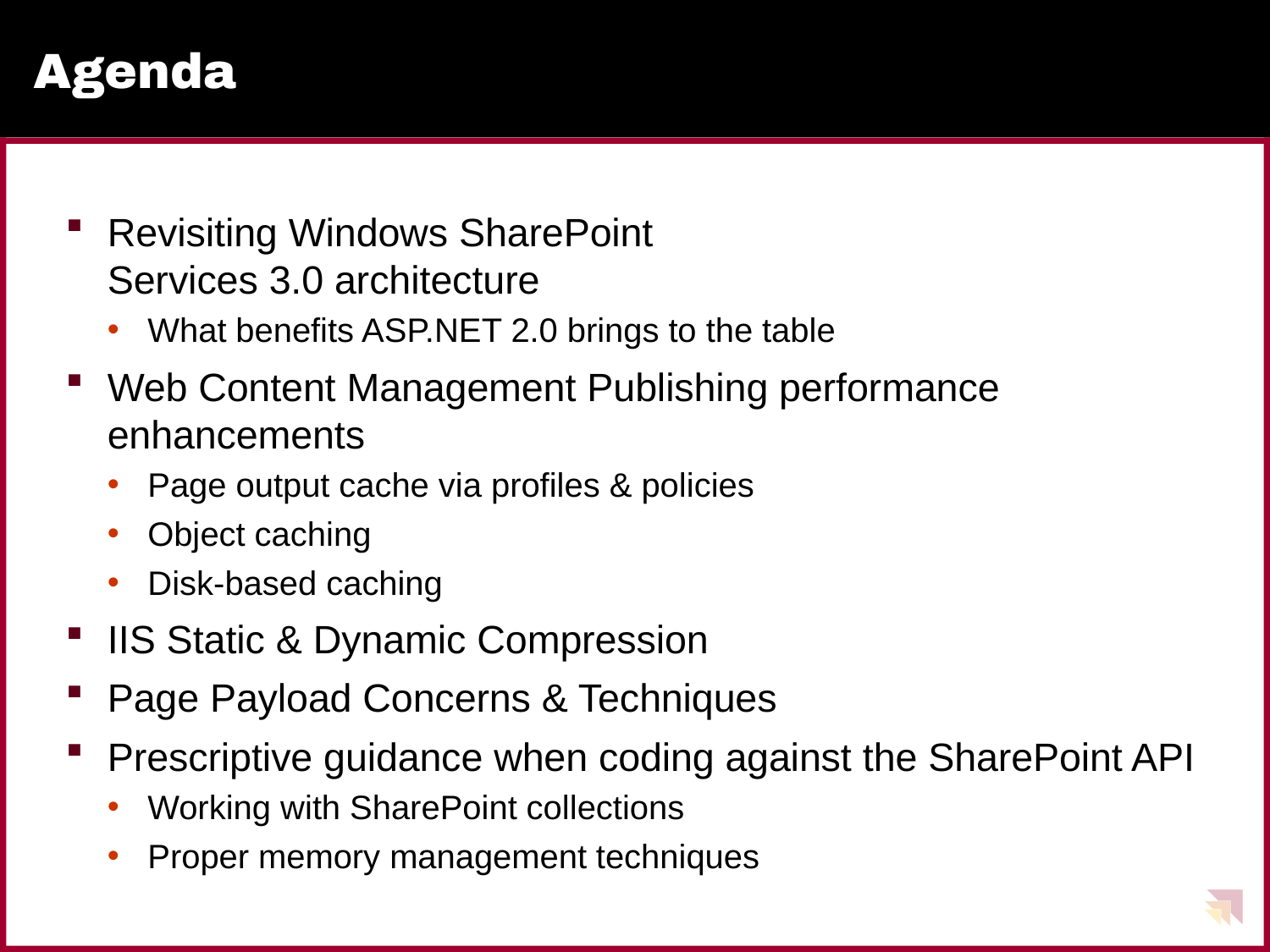

# Agenda
Revisiting Windows SharePoint
Services 3.0 architecture
What benefits ASP.NET 2.0 brings to the table
Web Content Management Publishing performance enhancements
Page output cache via profiles & policies
Object caching
Disk-based caching
IIS Static & Dynamic Compression
Page Payload Concerns & Techniques
Prescriptive guidance when coding against the SharePoint API
Working with SharePoint collections
Proper memory management techniques